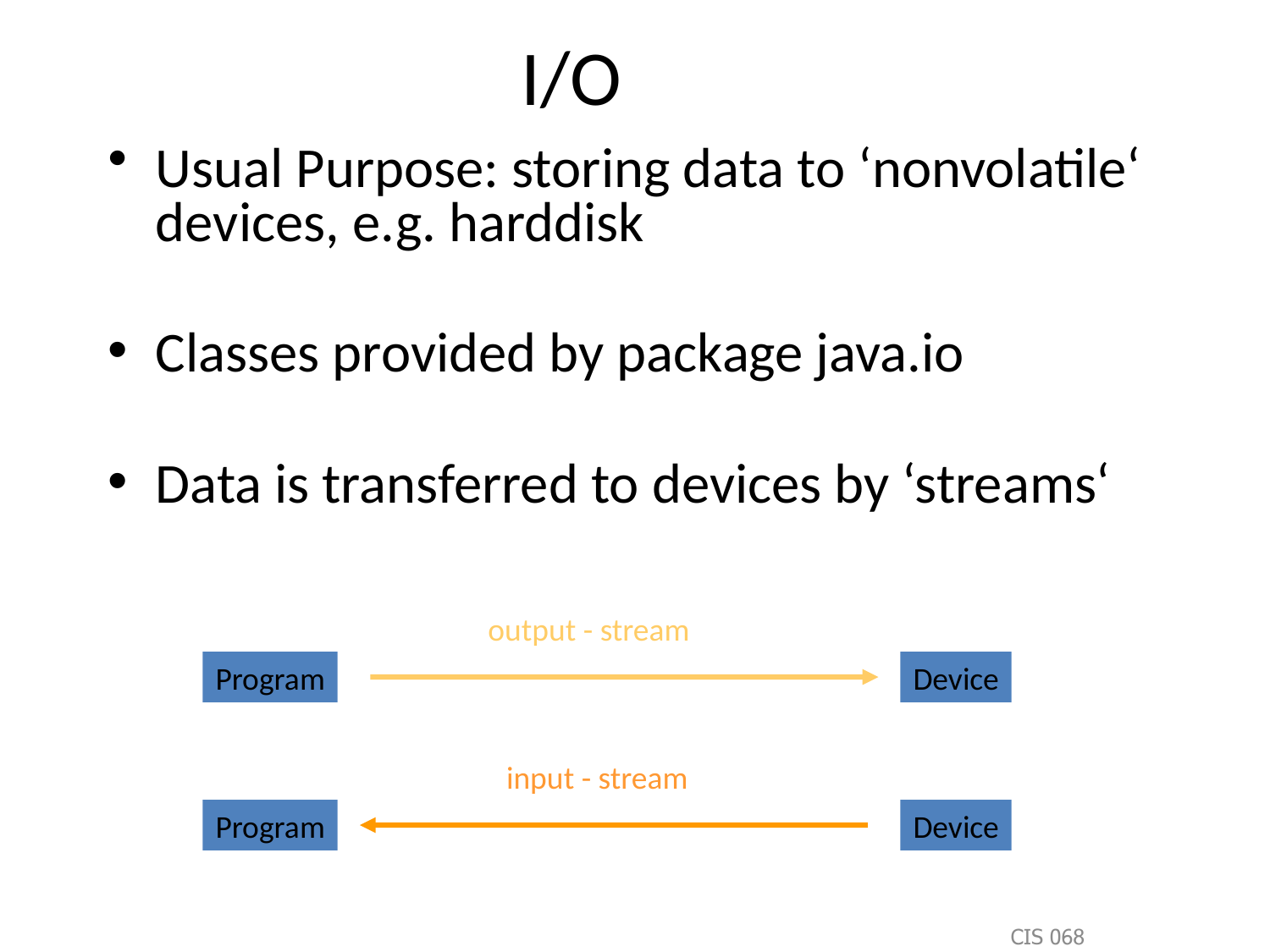

# I/O
Usual Purpose: storing data to ‘nonvolatile‘ devices, e.g. harddisk

Classes provided by package java.io

Data is transferred to devices by ‘streams‘

output - stream
Program
Device

input - stream
Program
Device

CIS 068